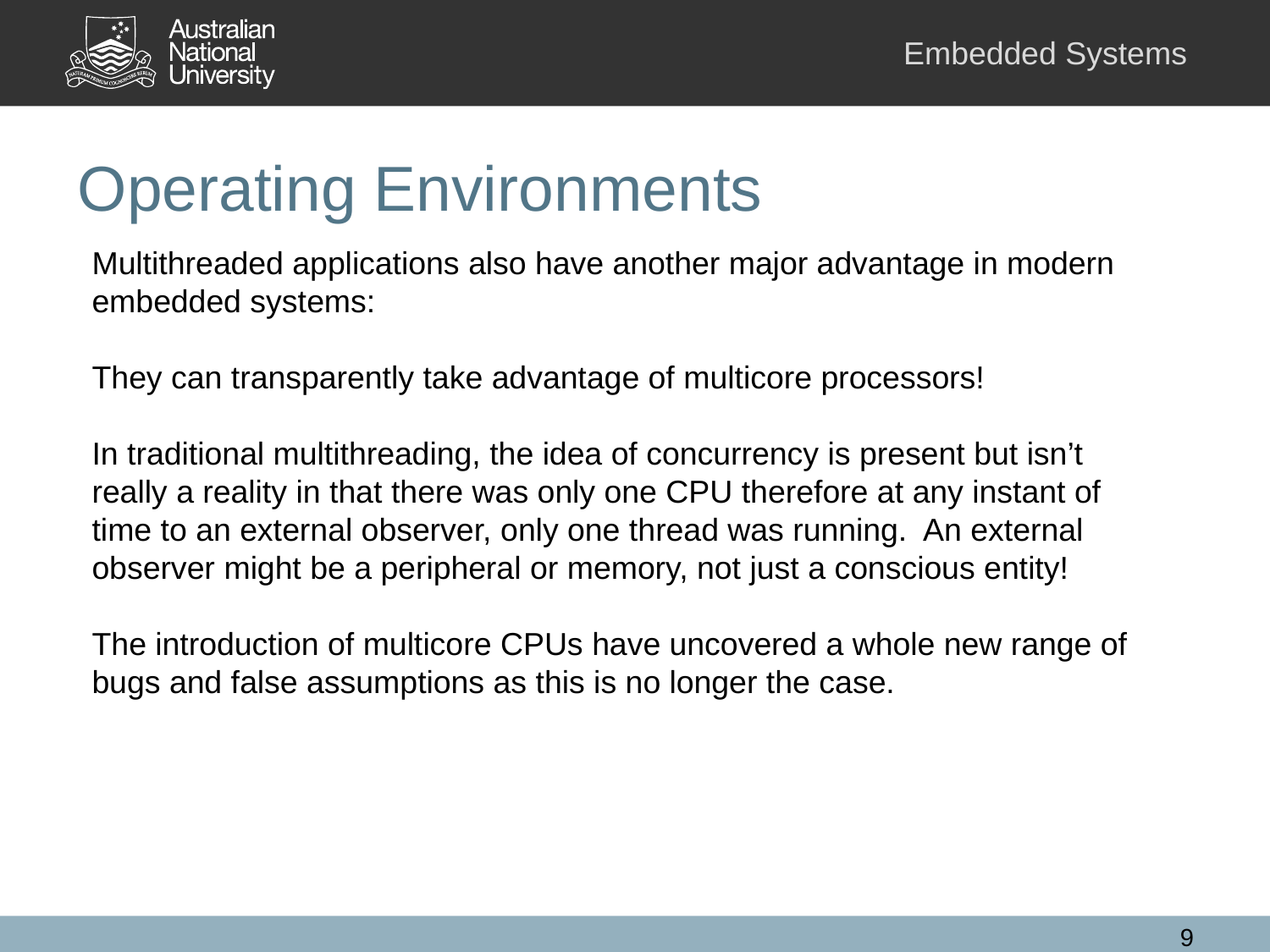

# Operating Environments
Multithreaded applications also have another major advantage in modern embedded systems:

They can transparently take advantage of multicore processors!

In traditional multithreading, the idea of concurrency is present but isn’t really a reality in that there was only one CPU therefore at any instant of time to an external observer, only one thread was running.  An external observer might be a peripheral or memory, not just a conscious entity!

The introduction of multicore CPUs have uncovered a whole new range of bugs and false assumptions as this is no longer the case.

9